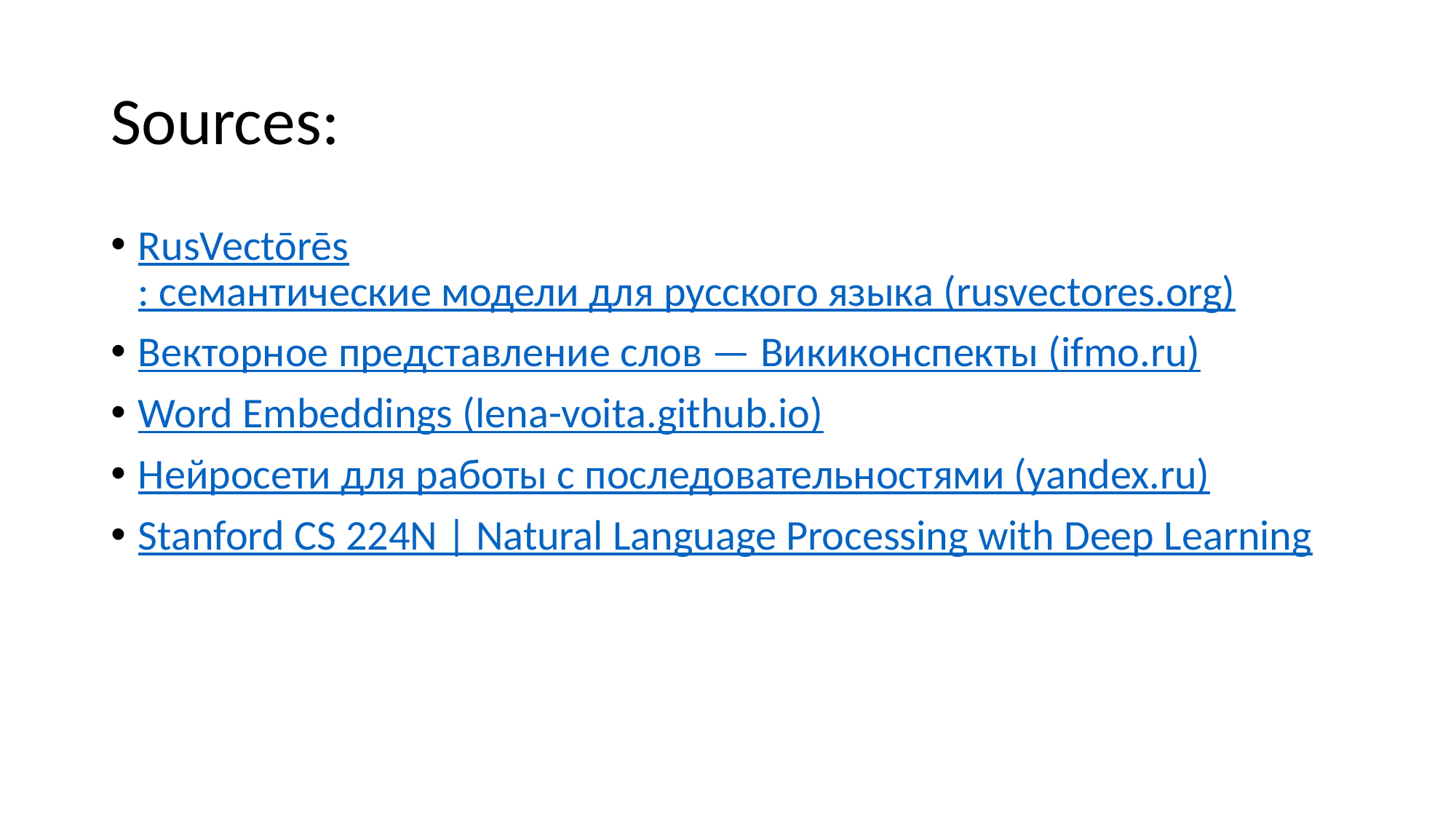

# Sources:
RusVectōrēs: семантические модели для русского языка (rusvectores.org)
Векторное представление слов — Викиконспекты (ifmo.ru)
Word Embeddings (lena-voita.github.io)
Нейросети для работы с последовательностями (yandex.ru)
Stanford CS 224N | Natural Language Processing with Deep Learning